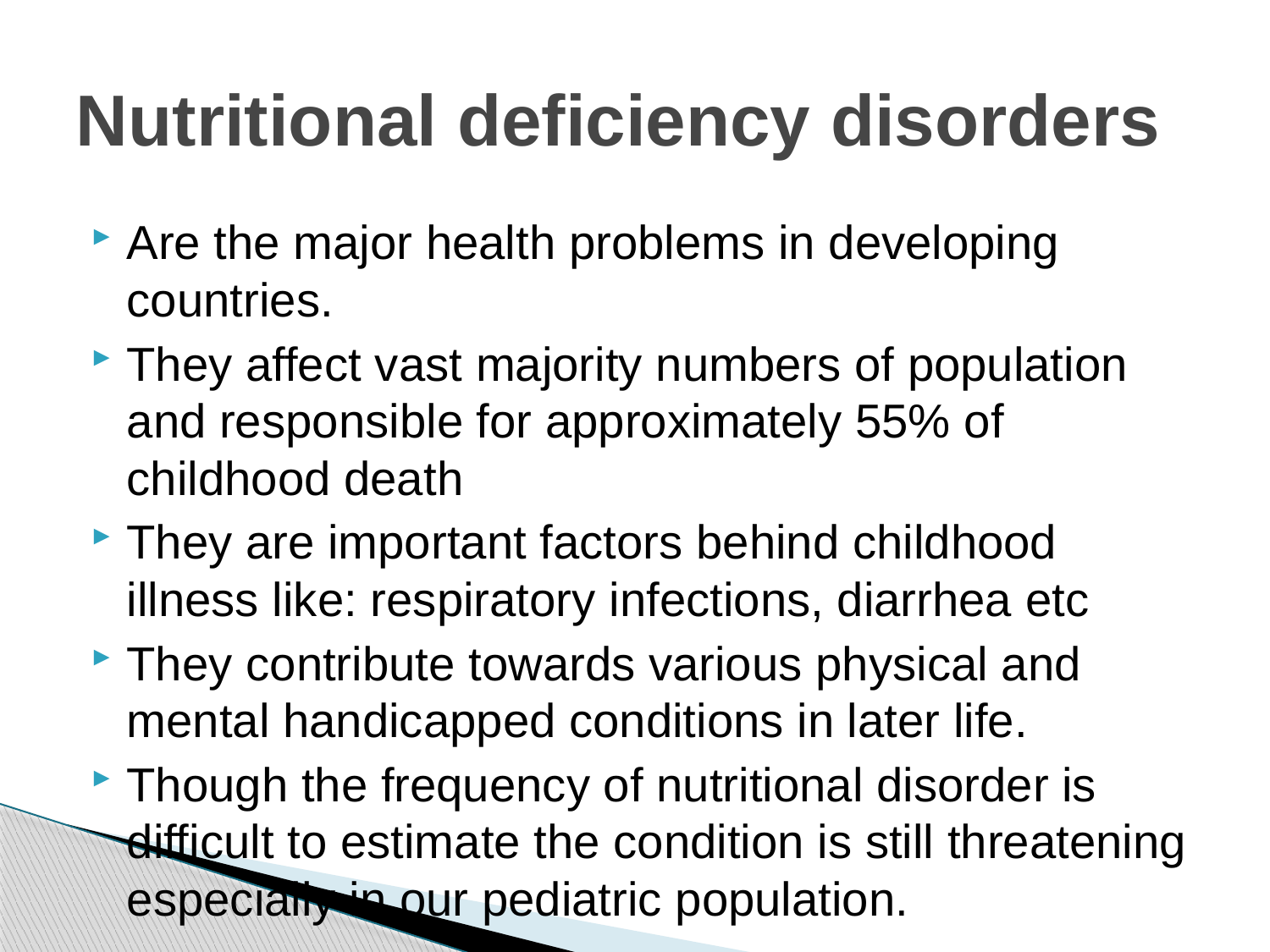

# Nutritional deficiency disorders
Are the major health problems in developing countries.
They affect vast majority numbers of population and responsible for approximately 55% of childhood death
They are important factors behind childhood illness like: respiratory infections, diarrhea etc
They contribute towards various physical and mental handicapped conditions in later life.
Though the frequency of nutritional disorder is difficult to estimate the condition is still threatening especially in our pediatric population.